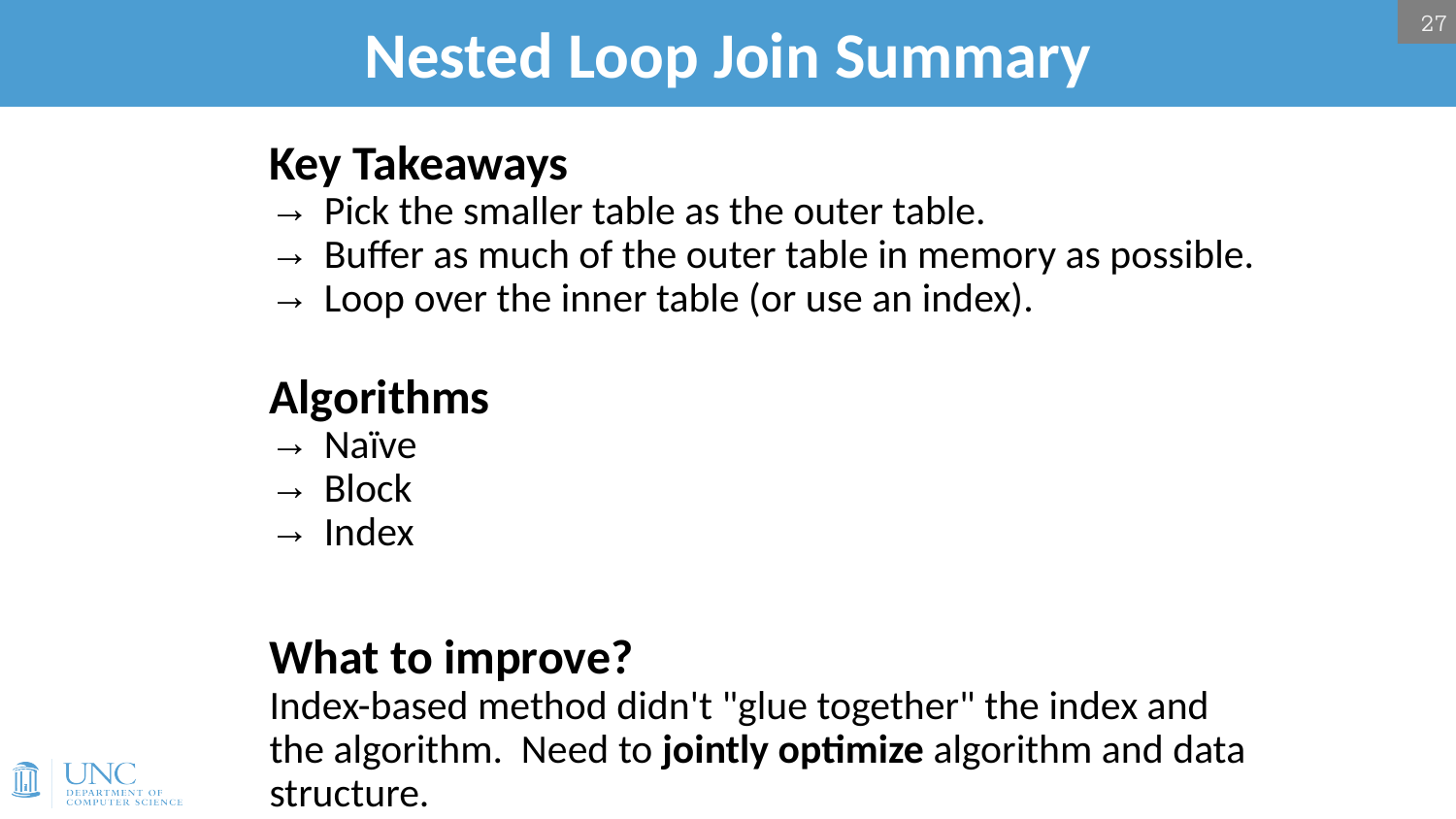

27
# Nested Loop Join Summary
Key Takeaways
Pick the smaller table as the outer table.
Buffer as much of the outer table in memory as possible.
Loop over the inner table (or use an index).

Algorithms
Naïve
Block
Index

What to improve?
Index-based method didn't "glue together" the index and the algorithm.  Need to jointly optimize algorithm and data structure.